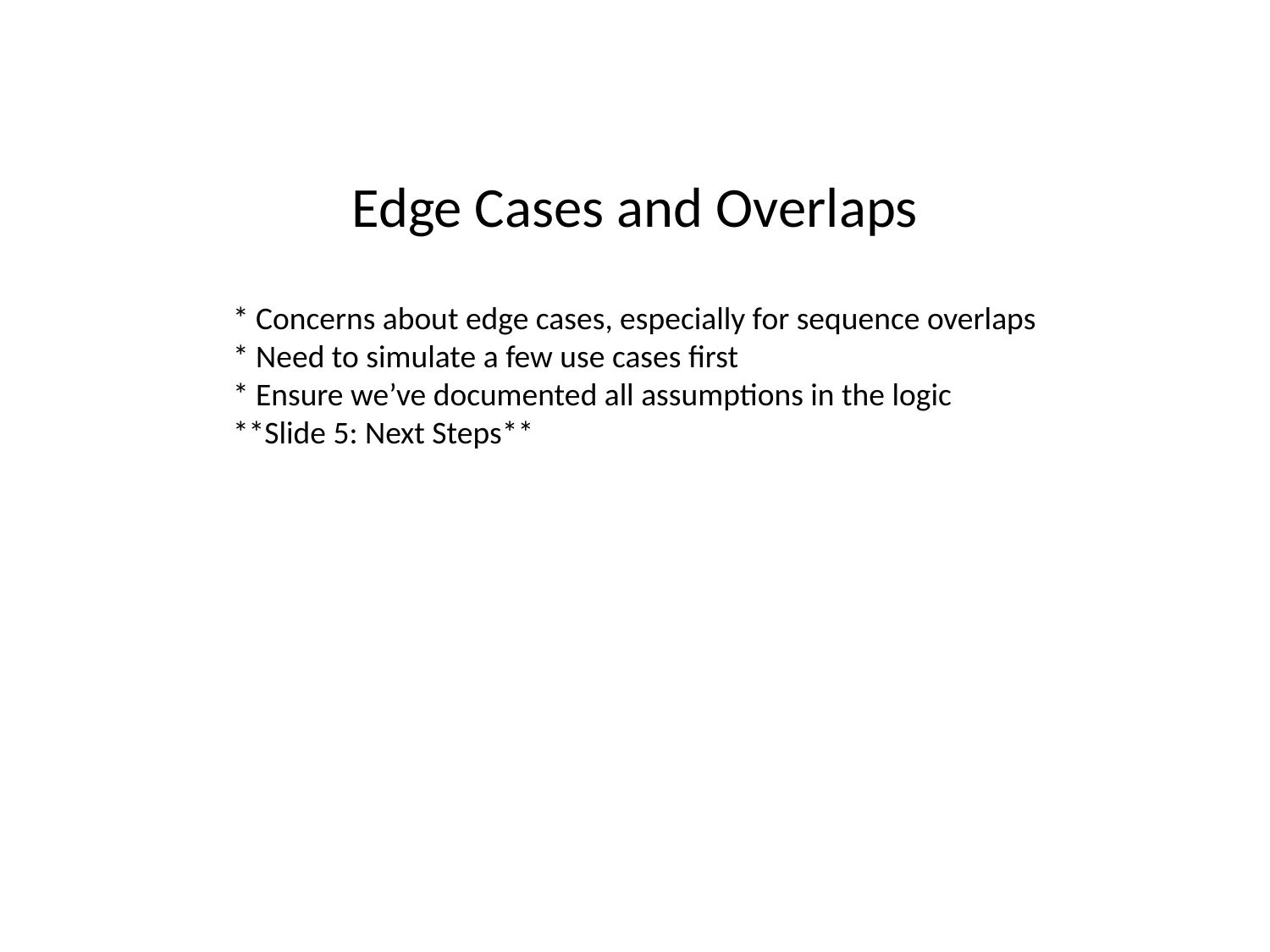

Edge Cases and Overlaps

* Concerns about edge cases, especially for sequence overlaps
* Need to simulate a few use cases first
* Ensure we’ve documented all assumptions in the logic
**Slide 5: Next Steps**